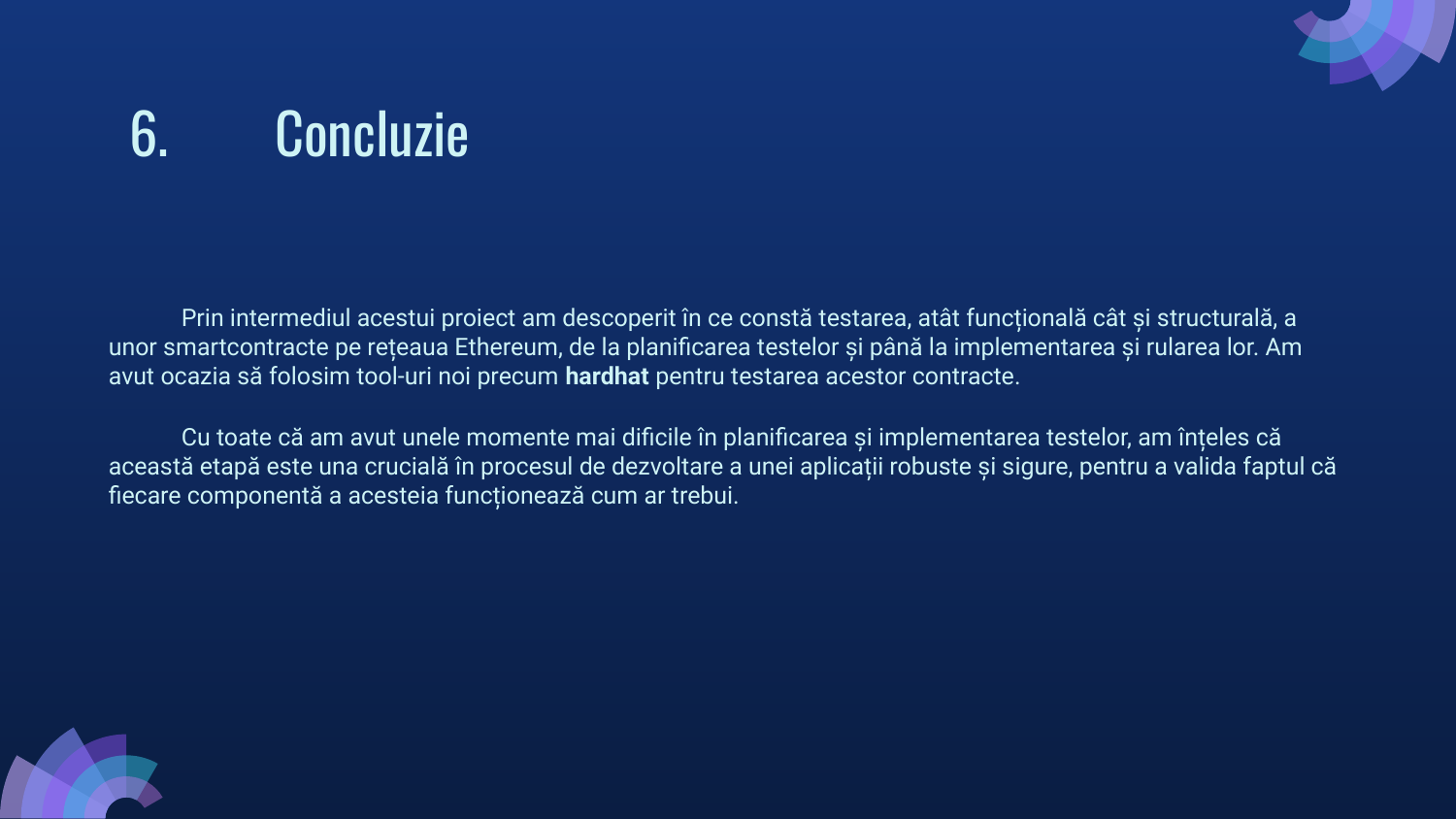

# 6. 	Concluzie
Prin intermediul acestui proiect am descoperit în ce constă testarea, atât funcțională cât și structurală, a unor smartcontracte pe rețeaua Ethereum, de la planificarea testelor și până la implementarea și rularea lor. Am avut ocazia să folosim tool-uri noi precum hardhat pentru testarea acestor contracte.
Cu toate că am avut unele momente mai dificile în planificarea și implementarea testelor, am înțeles că această etapă este una crucială în procesul de dezvoltare a unei aplicații robuste și sigure, pentru a valida faptul că fiecare componentă a acesteia funcționează cum ar trebui.